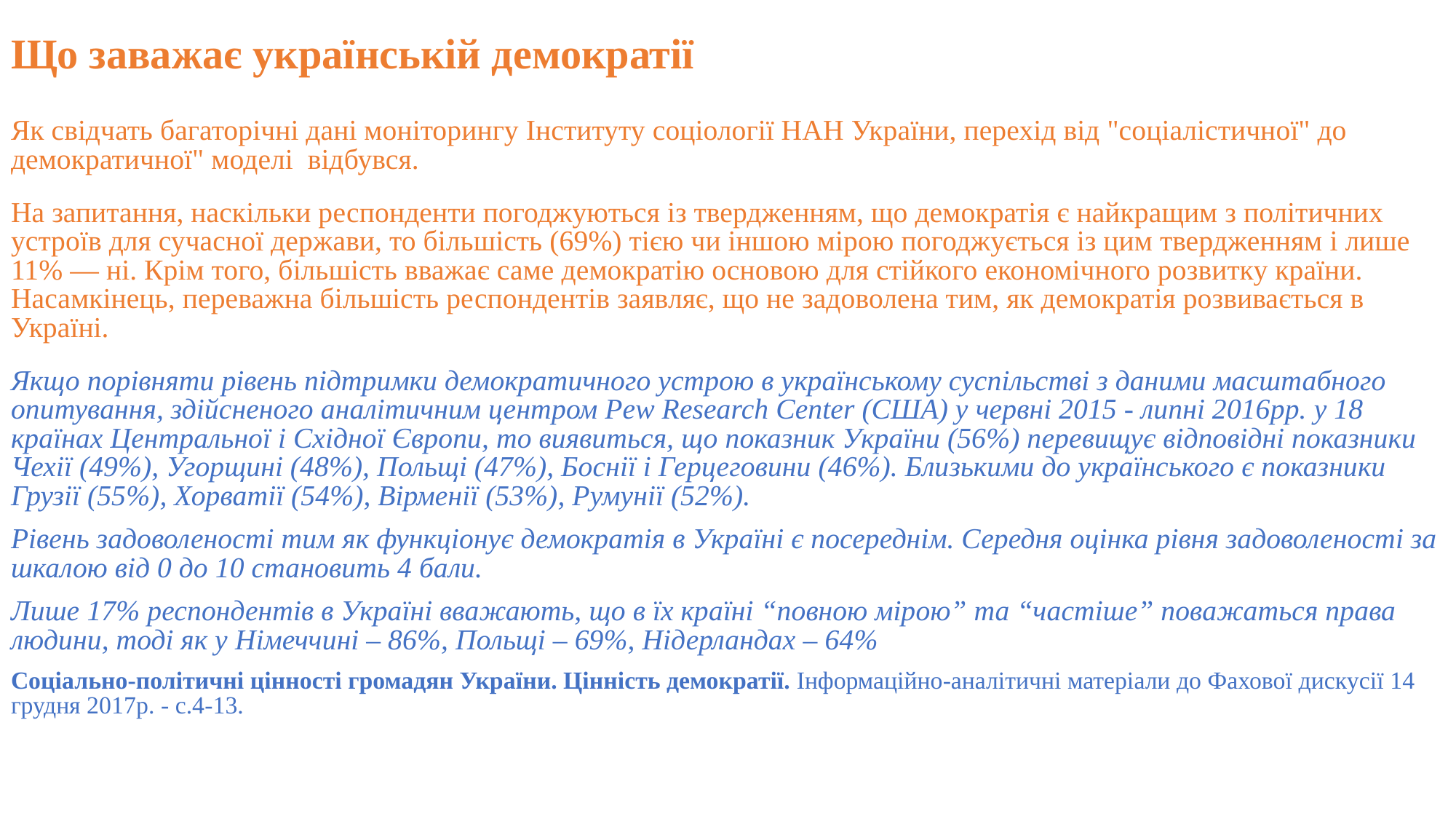

Що заважає українській демократії
Як свідчать багаторічні дані моніторингу Інституту соціології НАН України, перехід від "соціалістичної" до демократичної" моделі  відбувся.
На запитання, наскільки респонденти погоджуються із твердженням, що демократія є найкращим з політичних устроїв для сучасної держави, то більшість (69%) тією чи іншою мірою погоджується із цим твердженням і лише 11% — ні. Крім того, більшість вважає саме демократію основою для стійкого економічного розвитку країни. Насамкінець, переважна більшість респондентів заявляє, що не задоволена тим, як демократія розвивається в Україні.
Якщо порівняти рівень підтримки демократичного устрою в українському суспільстві з даними масштабного опитування, здійсненого аналітичним центром Pew Research Center (США) у червні 2015 - липні 2016рр. у 18 країнах Центральної і Східної Європи, то виявиться, що показник України (56%) перевищує відповідні показники Чехії (49%), Угорщині (48%), Польщі (47%), Боснії і Герцеговини (46%). Близькими до українського є показники Грузії (55%), Хорватії (54%), Вірменії (53%), Румунії (52%).
Рівень задоволеності тим як функціонує демократія в Україні є посереднім. Середня оцінка рівня задоволеності за шкалою від 0 до 10 становить 4 бали.
Лише 17% респондентів в Україні вважають, що в їх країні “повною мірою” та “частіше” поважаться права людини, тоді як у Німеччині – 86%, Польщі – 69%, Нідерландах – 64%
Соціально-політичні цінності громадян України. Цінність демократії. Інформаційно-аналітичні матеріали до Фахової дискусії 14 грудня 2017р. - с.4-13.